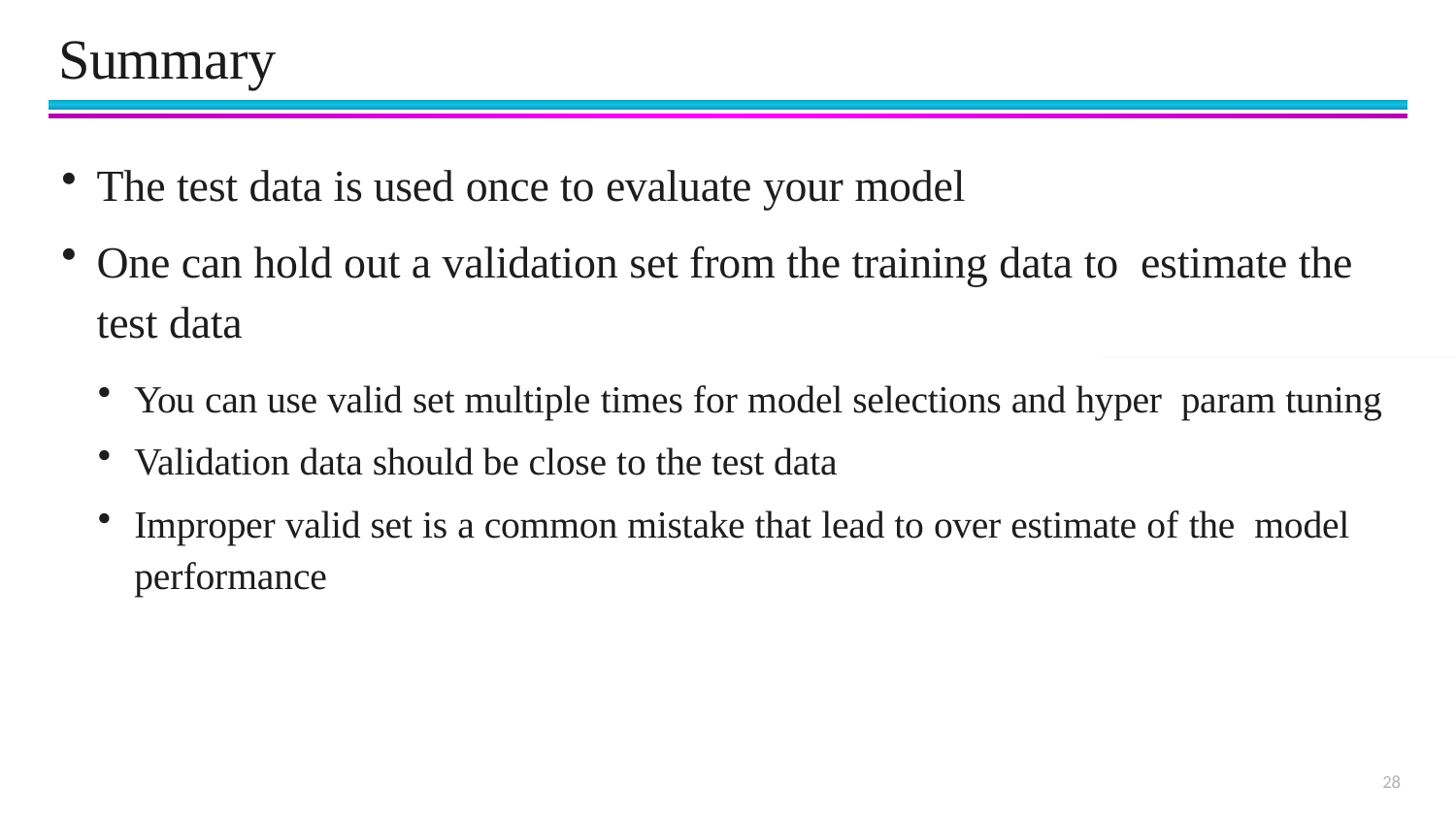

# Summary
The test data is used once to evaluate your model
One can hold out a validation set from the training data to  estimate the test data
You can use valid set multiple times for model selections and hyper  param tuning
Validation data should be close to the test data
Improper valid set is a common mistake that lead to over estimate of the  model performance

28